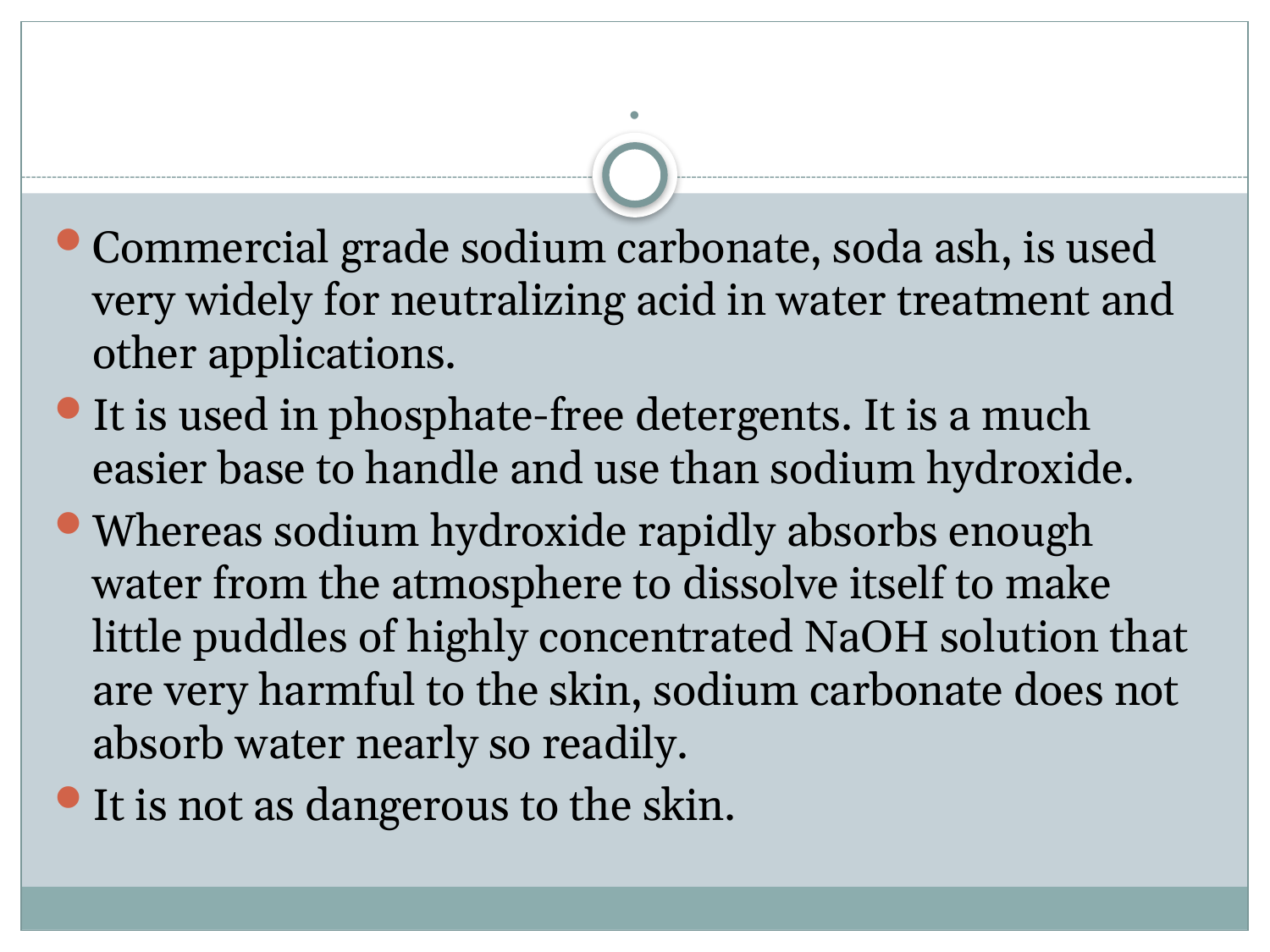

# .
Commercial grade sodium carbonate, soda ash, is used very widely for neutralizing acid in water treatment and other applications.
It is used in phosphate-free detergents. It is a much easier base to handle and use than sodium hydroxide.
Whereas sodium hydroxide rapidly absorbs enough water from the atmosphere to dissolve itself to make little puddles of highly concentrated NaOH solution that are very harmful to the skin, sodium carbonate does not absorb water nearly so readily.
It is not as dangerous to the skin.